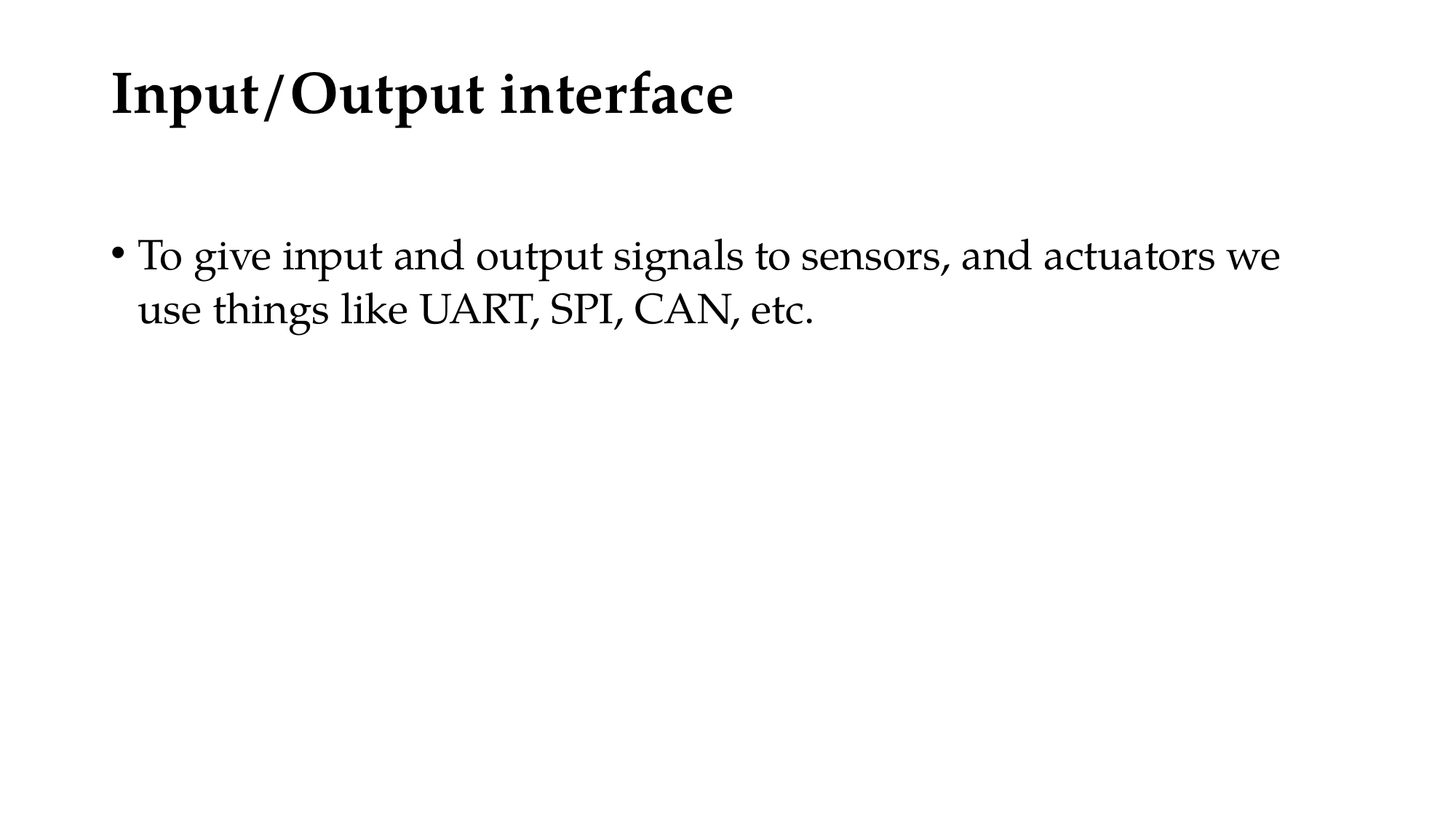

# Input/Output interface
To give input and output signals to sensors, and actuators we use things like UART, SPI, CAN, etc.